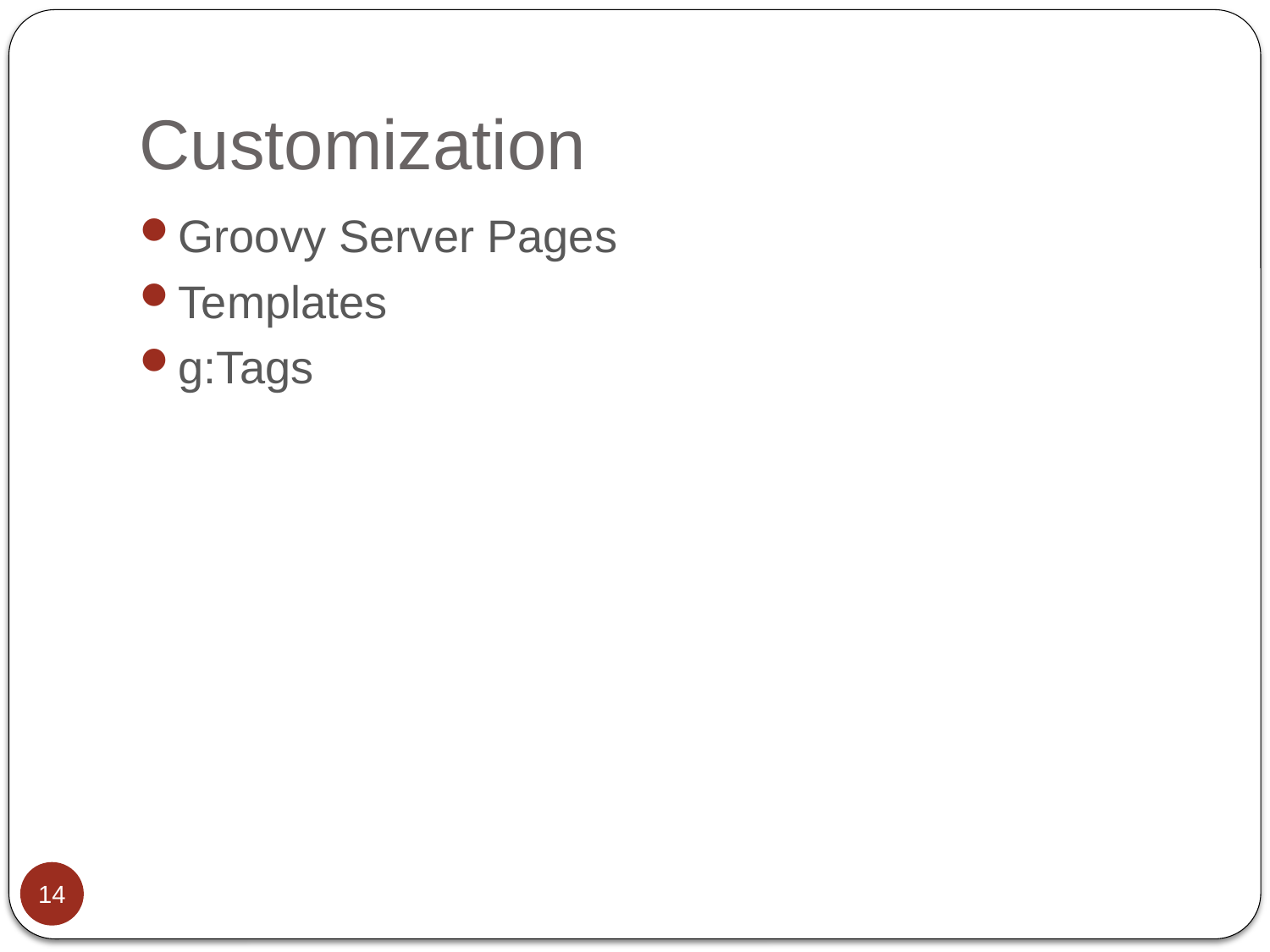

# Customization
Groovy Server Pages
Templates
g:Tags

14